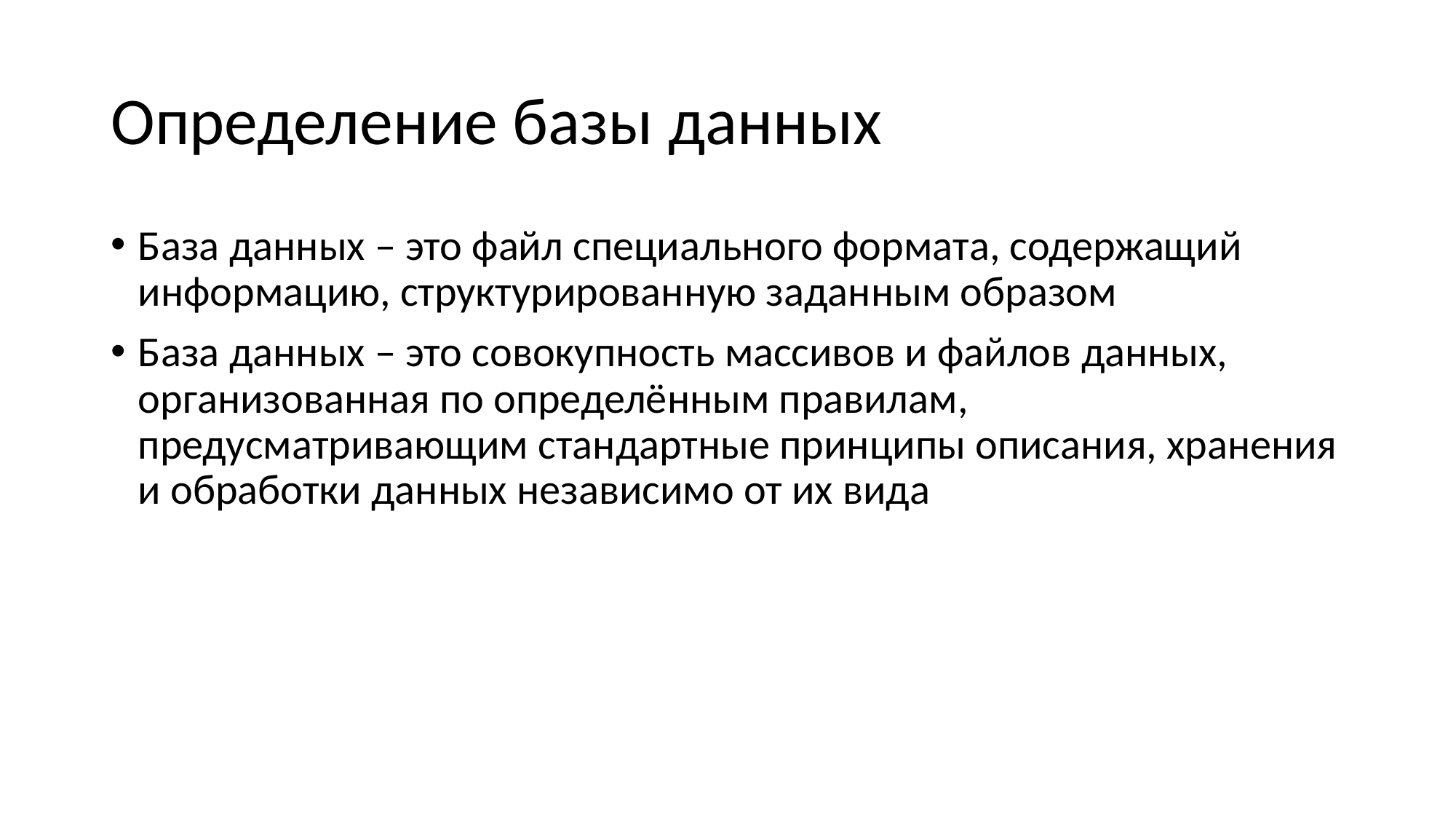

# Определение базы данных
База данных – это файл специального формата, содержащий информацию, структурированную заданным образом
База данных – это совокупность массивов и файлов данных, организованная по определённым правилам, предусматривающим стандартные принципы описания, хранения и обработки данных независимо от их вида